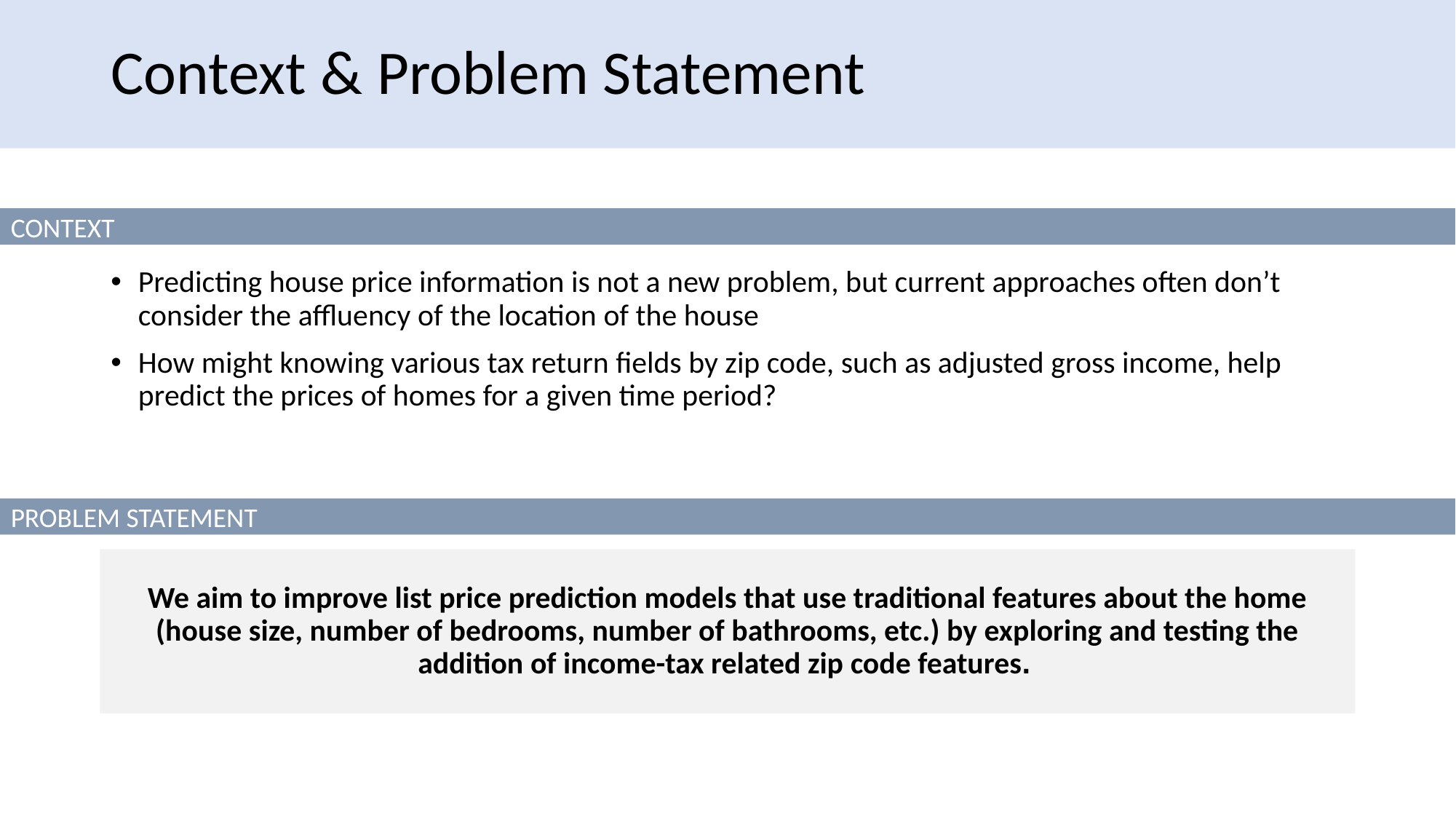

# Context & Problem Statement
CONTEXT
Predicting house price information is not a new problem, but current approaches often don’t consider the affluency of the location of the house
How might knowing various tax return fields by zip code, such as adjusted gross income, help predict the prices of homes for a given time period?
PROBLEM STATEMENT
We aim to improve list price prediction models that use traditional features about the home (house size, number of bedrooms, number of bathrooms, etc.) by exploring and testing the addition of income-tax related zip code features.